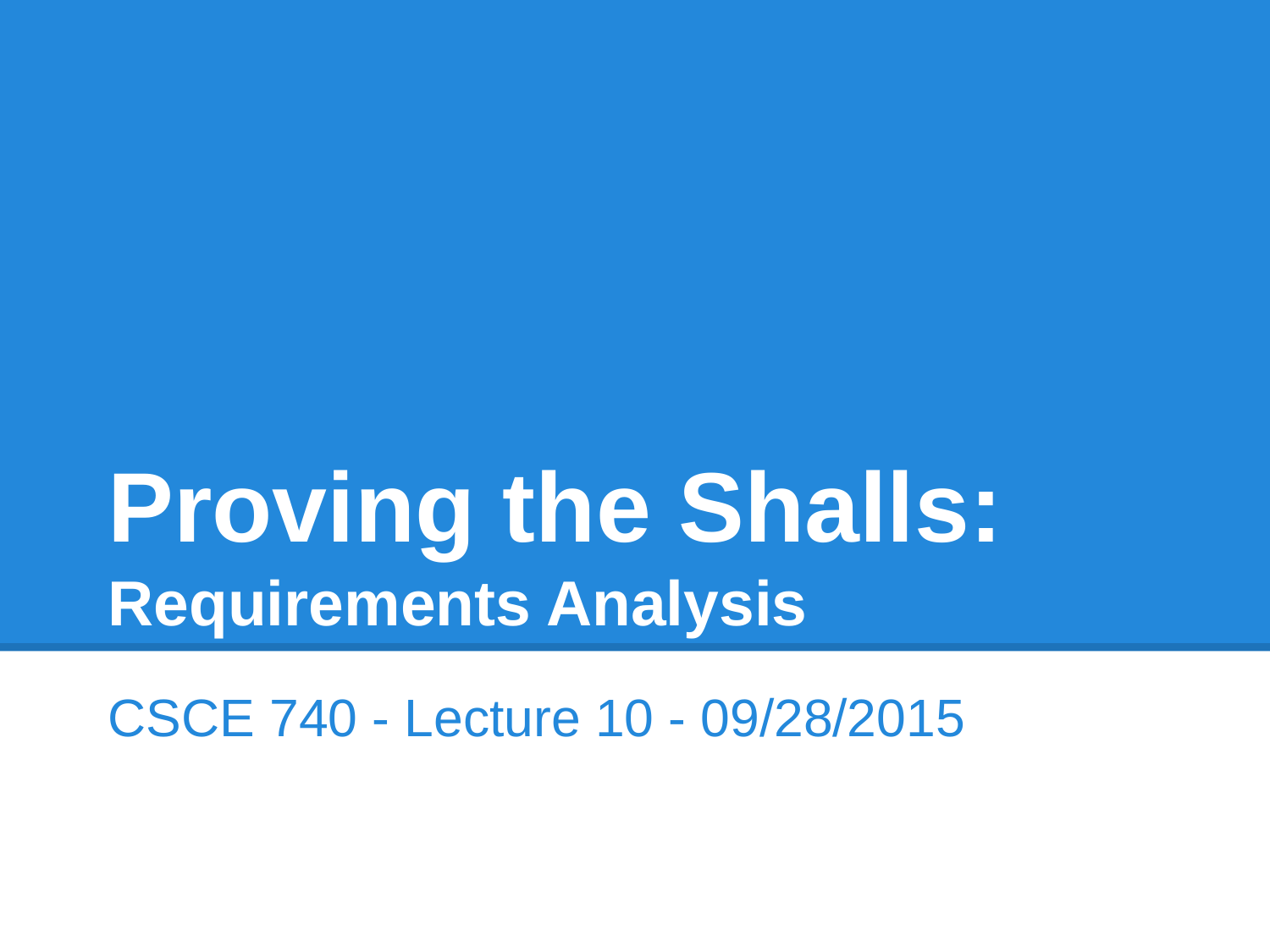

# Proving the Shalls:
Requirements Analysis
CSCE 740 - Lecture 10 - 09/28/2015